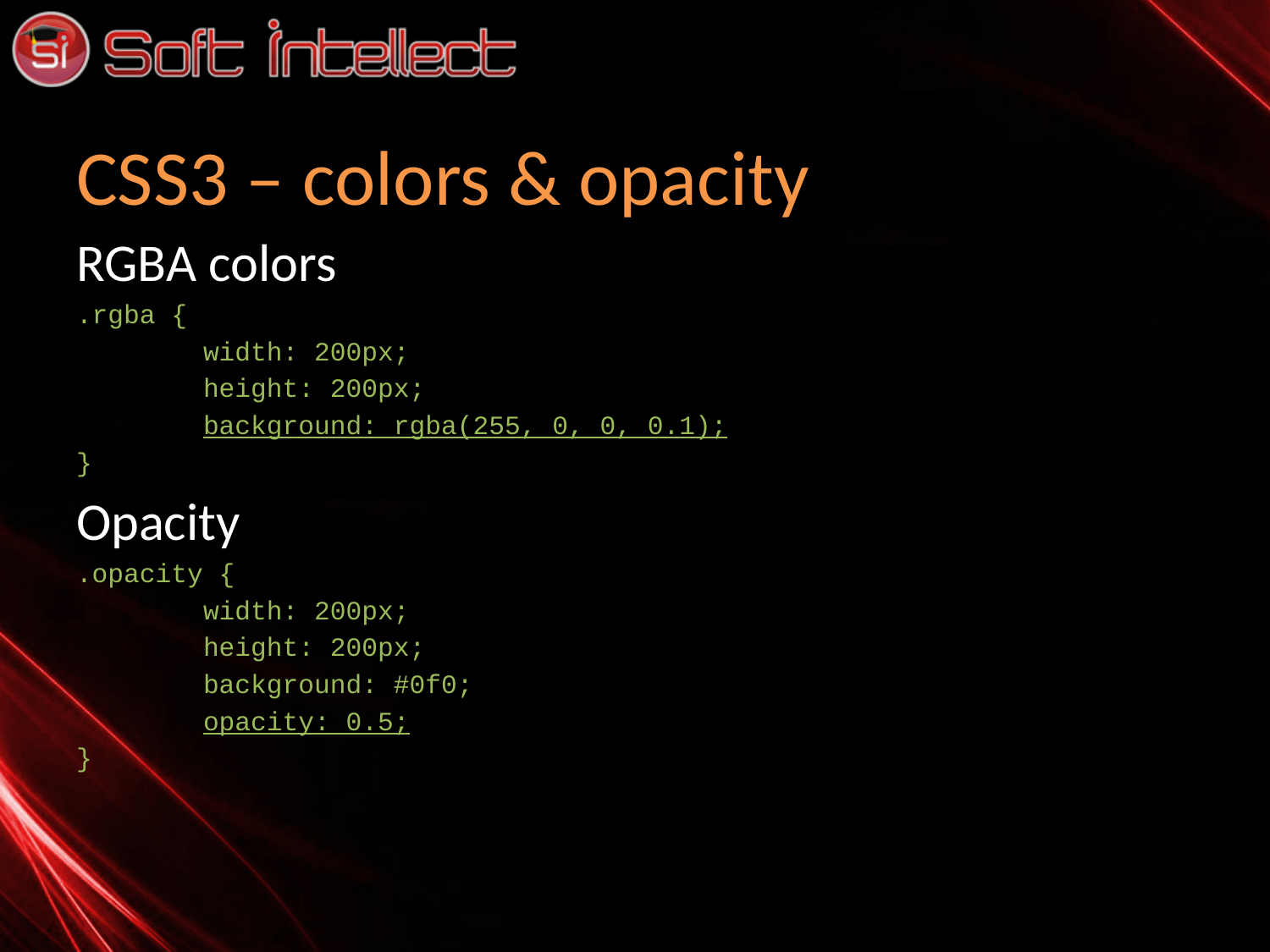

# CSS3 – colors & opacity
RGBA colors
.rgba {
	width: 200px;
	height: 200px;
	background: rgba(255, 0, 0, 0.1);
}
Opacity
.opacity {
	width: 200px;
	height: 200px;
	background: #0f0;
	opacity: 0.5;
}